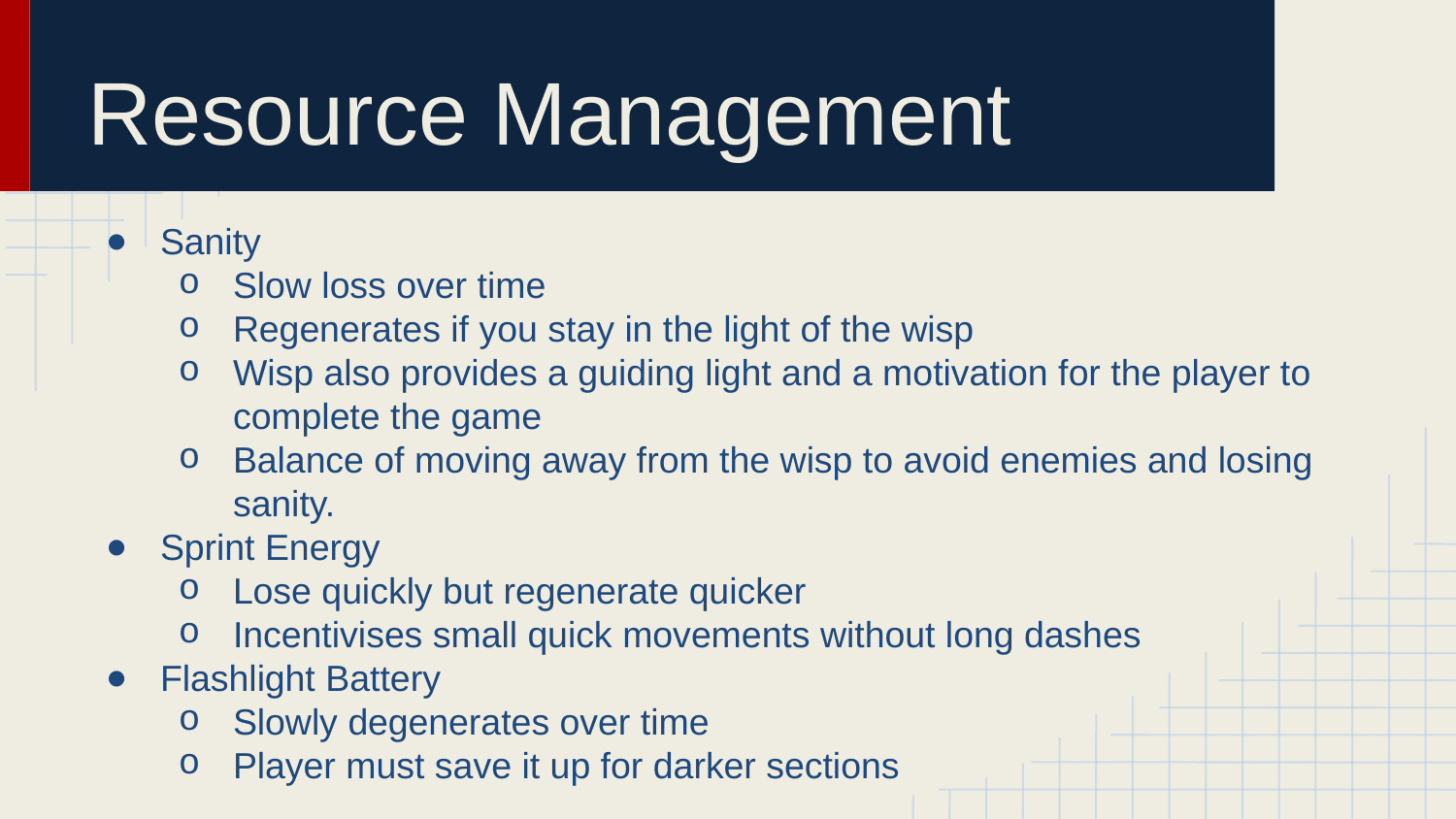

# Resource Management
Sanity
Slow loss over time
Regenerates if you stay in the light of the wisp
Wisp also provides a guiding light and a motivation for the player to complete the game
Balance of moving away from the wisp to avoid enemies and losing sanity.
Sprint Energy
Lose quickly but regenerate quicker
Incentivises small quick movements without long dashes
Flashlight Battery
Slowly degenerates over time
Player must save it up for darker sections